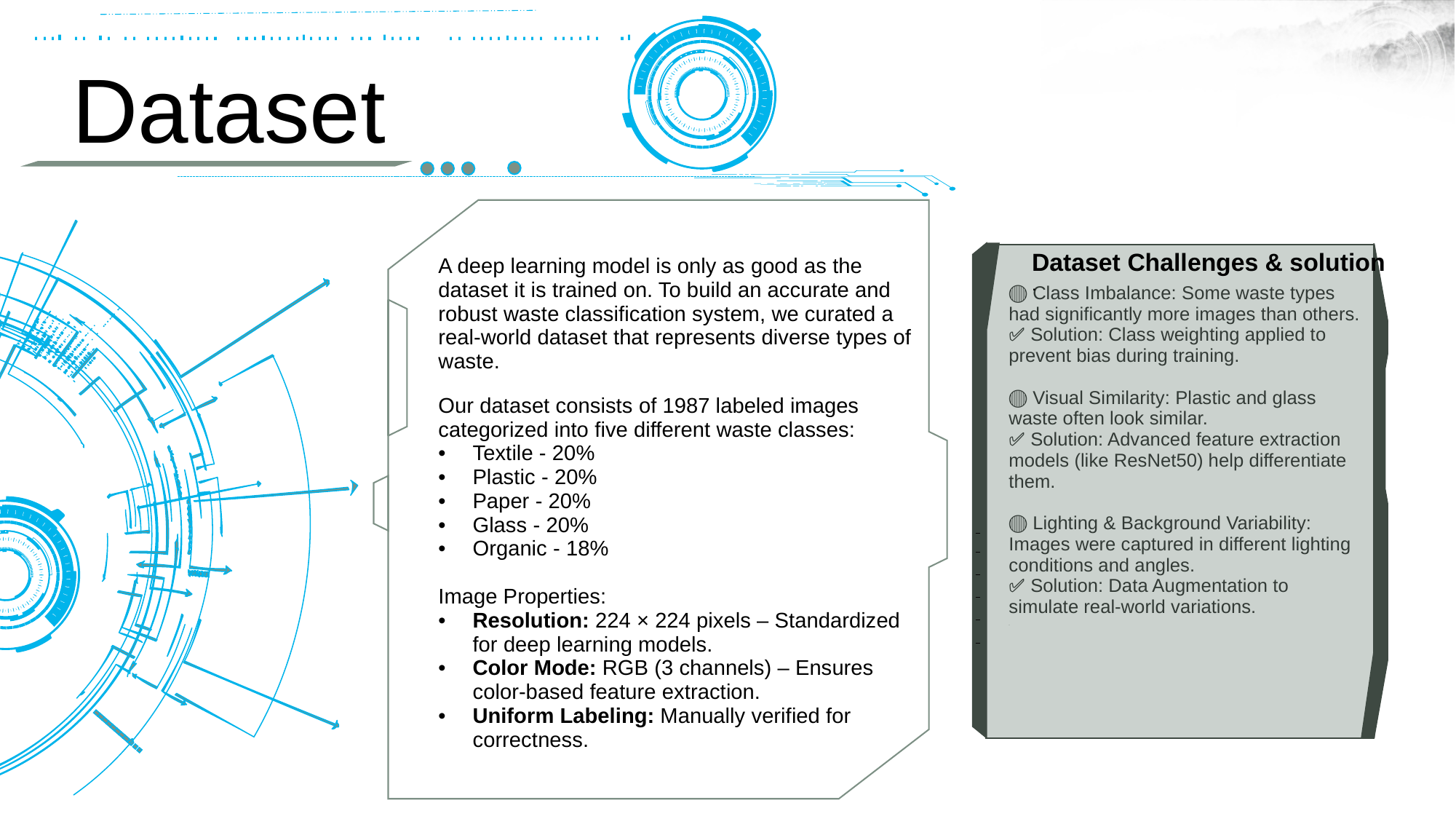

Dataset

Dataset Challenges & solution
.
A deep learning model is only as good as the dataset it is trained on. To build an accurate and robust waste classification system, we curated a real-world dataset that represents diverse types of waste.

Our dataset consists of 1987 labeled images categorized into five different waste classes:
Textile - 20%
Plastic - 20%
Paper - 20%
Glass - 20%
Organic - 18%

Image Properties:
Resolution: 224 × 224 pixels – Standardized for deep learning models.
Color Mode: RGB (3 channels) – Ensures color-based feature extraction.
Uniform Labeling: Manually verified for correctness.
🔴 Class Imbalance: Some waste types had significantly more images than others.
✅ Solution: Class weighting applied to prevent bias during training.

🔴 Visual Similarity: Plastic and glass waste often look similar.
✅ Solution: Advanced feature extraction models (like ResNet50) help differentiate them.

🔴 Lighting & Background Variability: Images were captured in different lighting conditions and angles.
✅ Solution: Data Augmentation to simulate real-world variations.

.